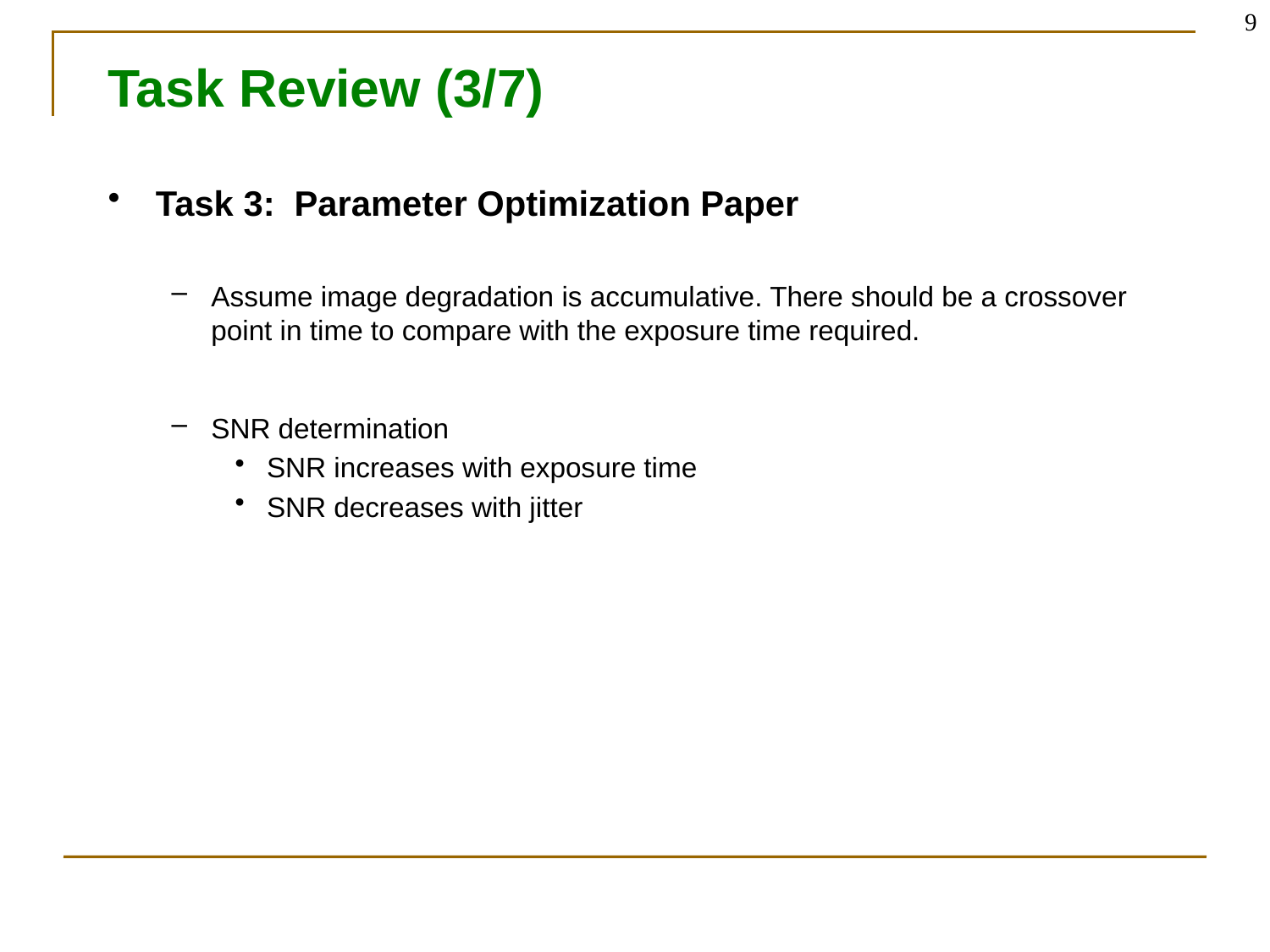

9
# Task Review (3/7)
Task 3:  Parameter Optimization Paper

Assume image degradation is accumulative. There should be a crossover point in time to compare with the exposure time required.

SNR determination
SNR increases with exposure time
SNR decreases with jitter